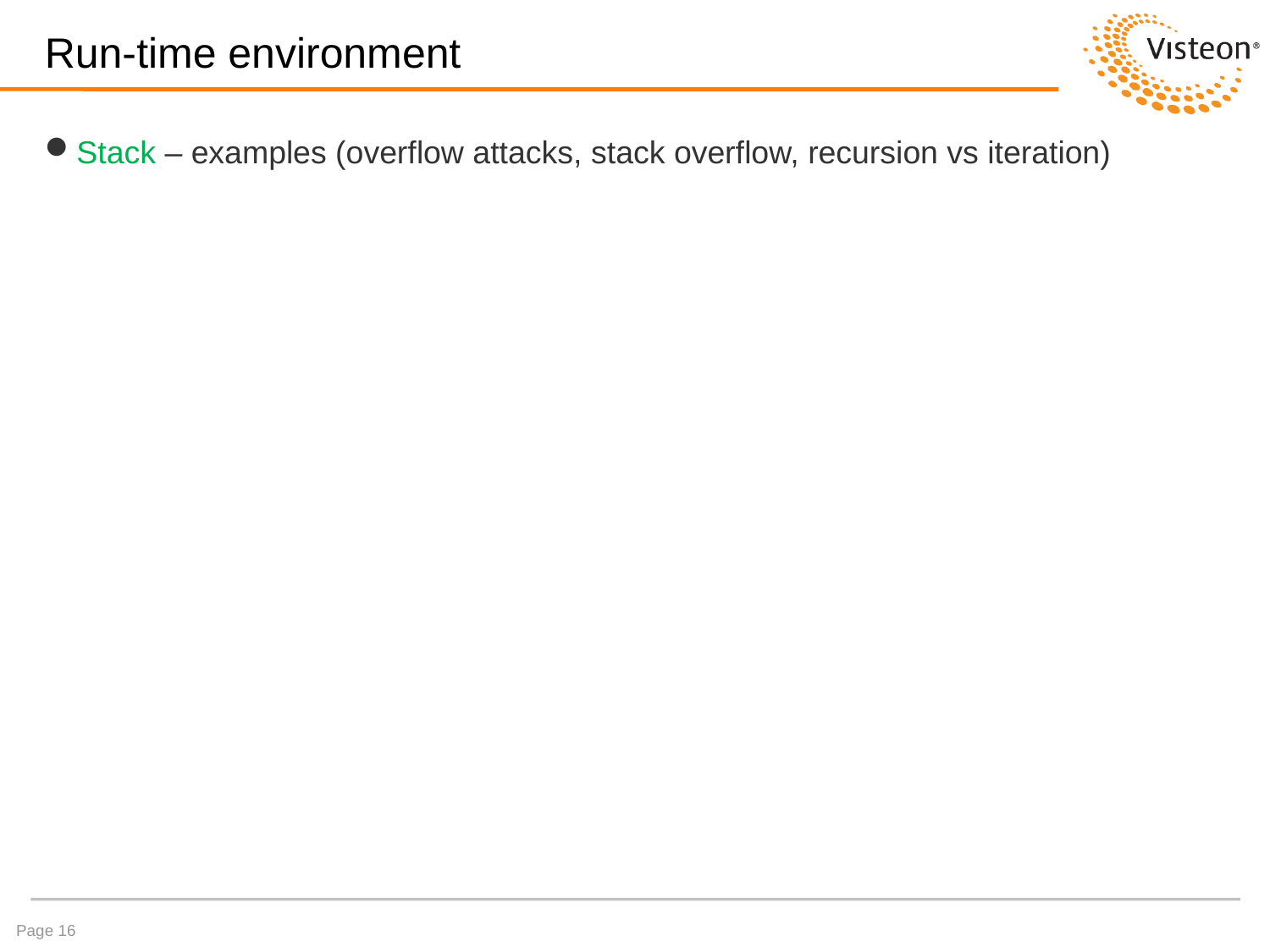

# Run-time environment
Stack – examples (overflow attacks, stack overflow, recursion vs iteration)
Page 16